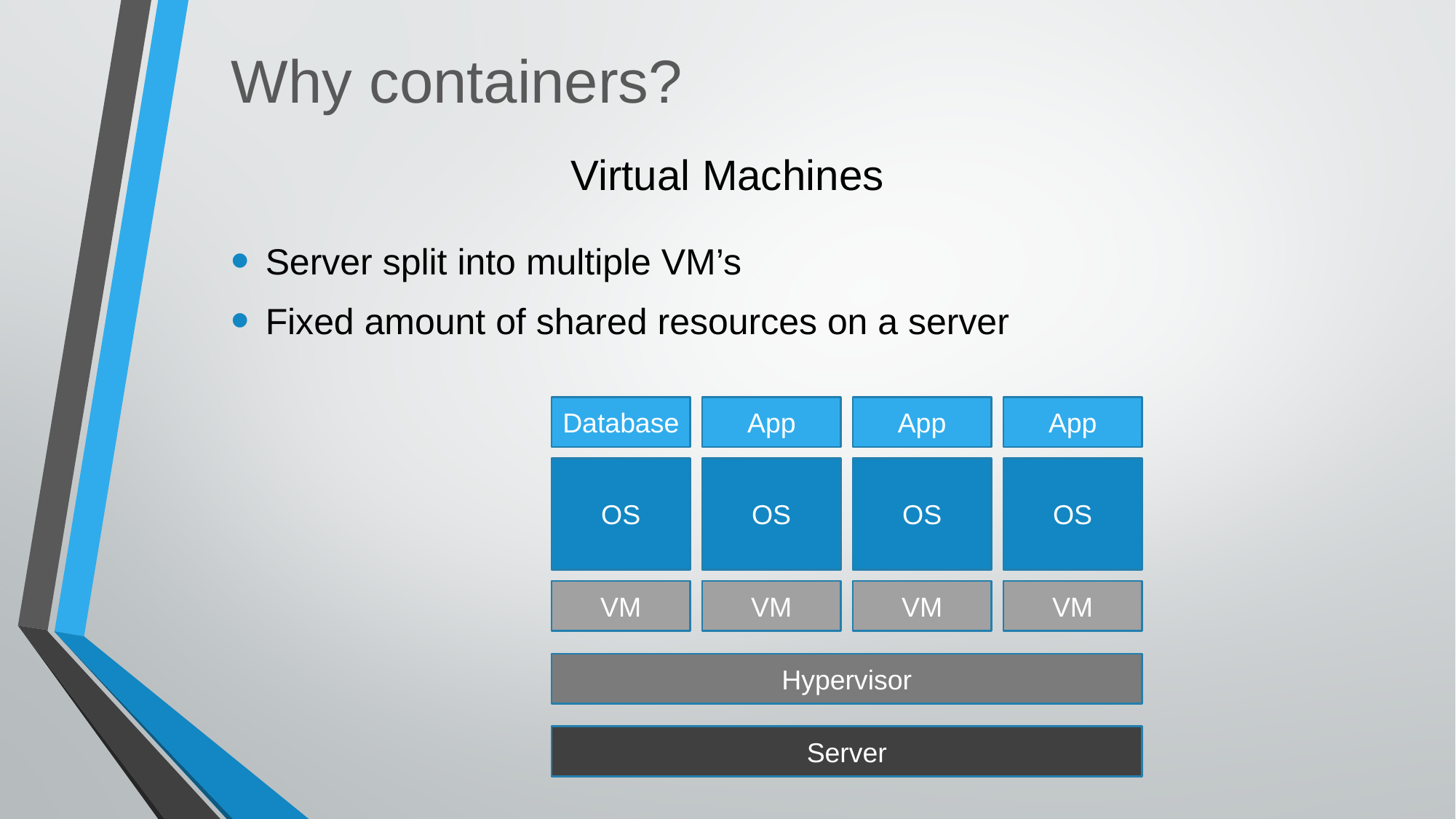

# Why containers?
Virtual Machines
Server split into multiple VM’s
Fixed amount of shared resources on a server

Database
App
App
App
OS
OS
OS
OS
VM
VM
VM
VM
Hypervisor
Server